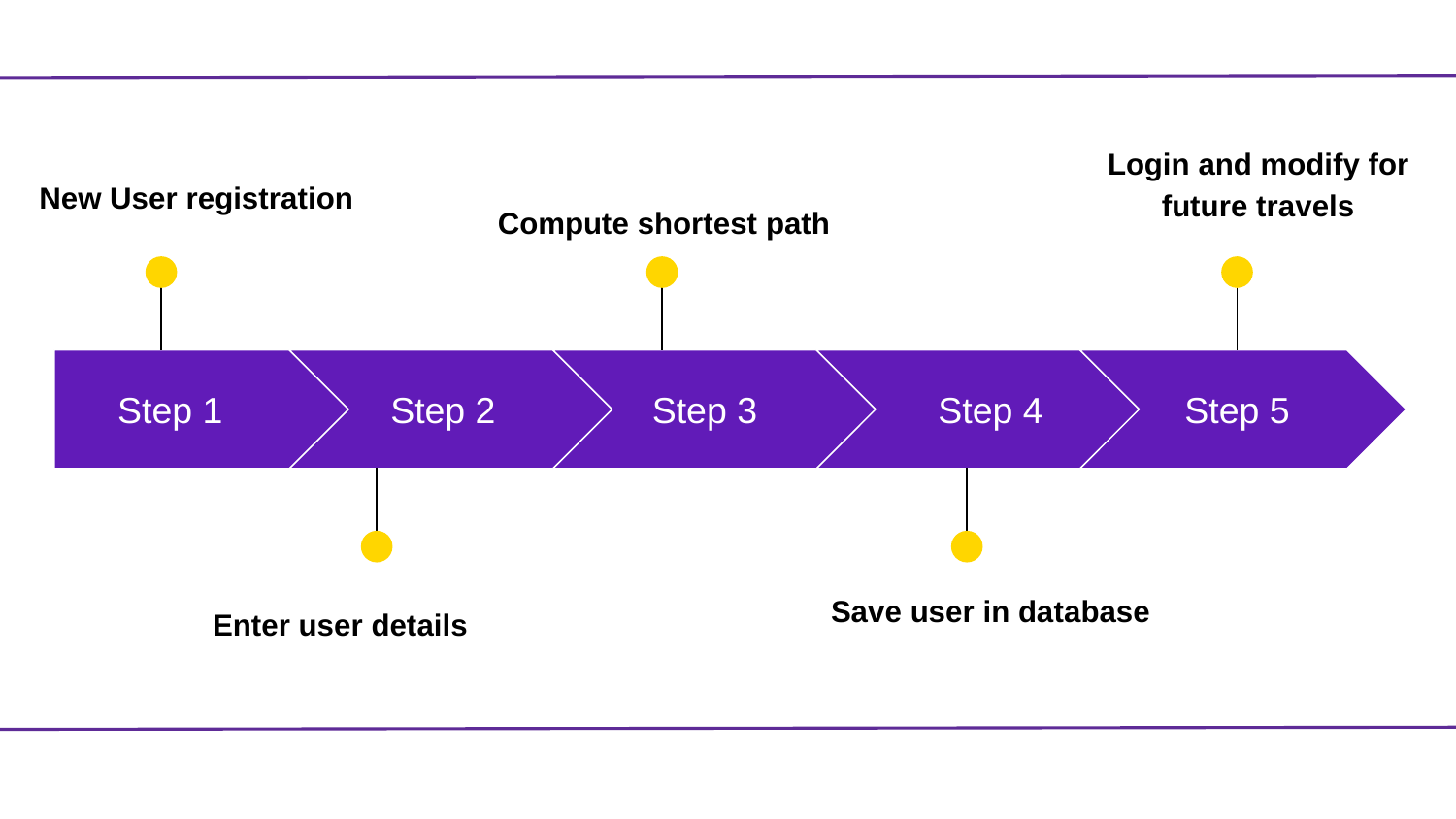

Login and modify for future travels
New User registration
Compute shortest path

Step 1
Step 2
Step 3
      Step 4
Step 5

Save user in database
Enter user details